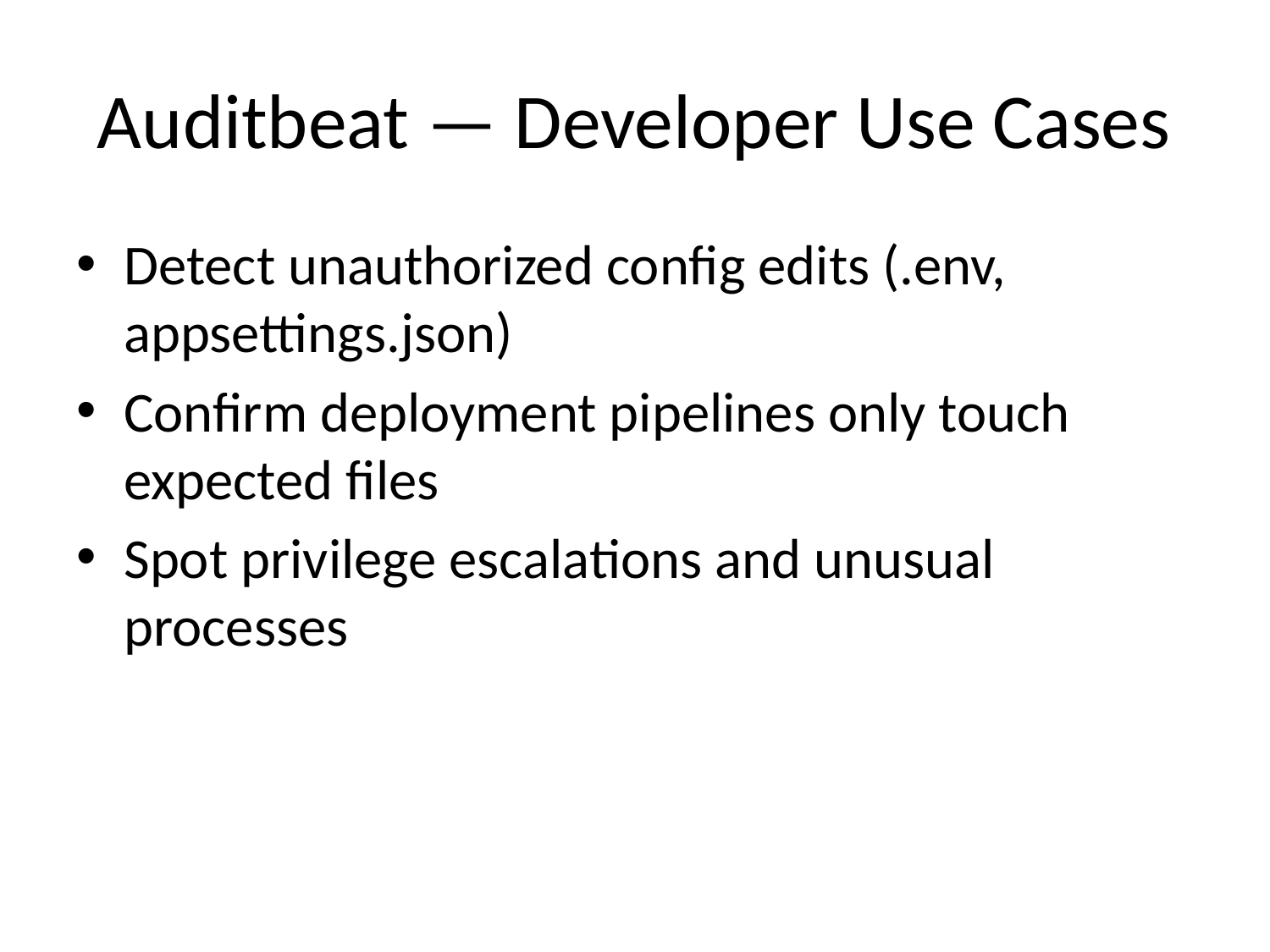

# Auditbeat — Developer Use Cases
Detect unauthorized config edits (.env, appsettings.json)
Confirm deployment pipelines only touch expected files
Spot privilege escalations and unusual processes